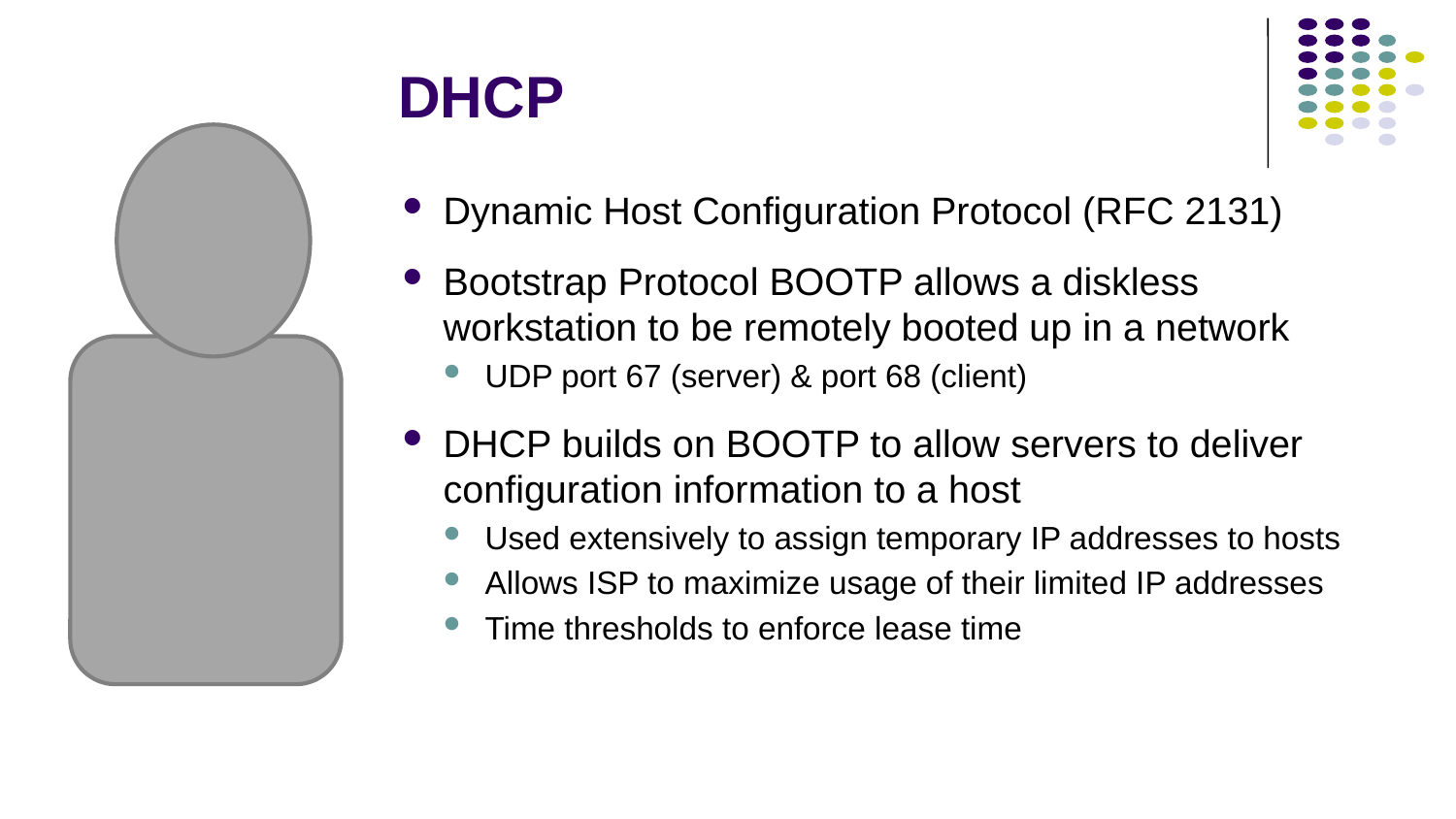

# DHCP

Dynamic Host Configuration Protocol (RFC 2131)
Bootstrap Protocol BOOTP allows a diskless workstation to be remotely booted up in a network
UDP port 67 (server) & port 68 (client)
DHCP builds on BOOTP to allow servers to deliver configuration information to a host
Used extensively to assign temporary IP addresses to hosts
Allows ISP to maximize usage of their limited IP addresses
Time thresholds to enforce lease time